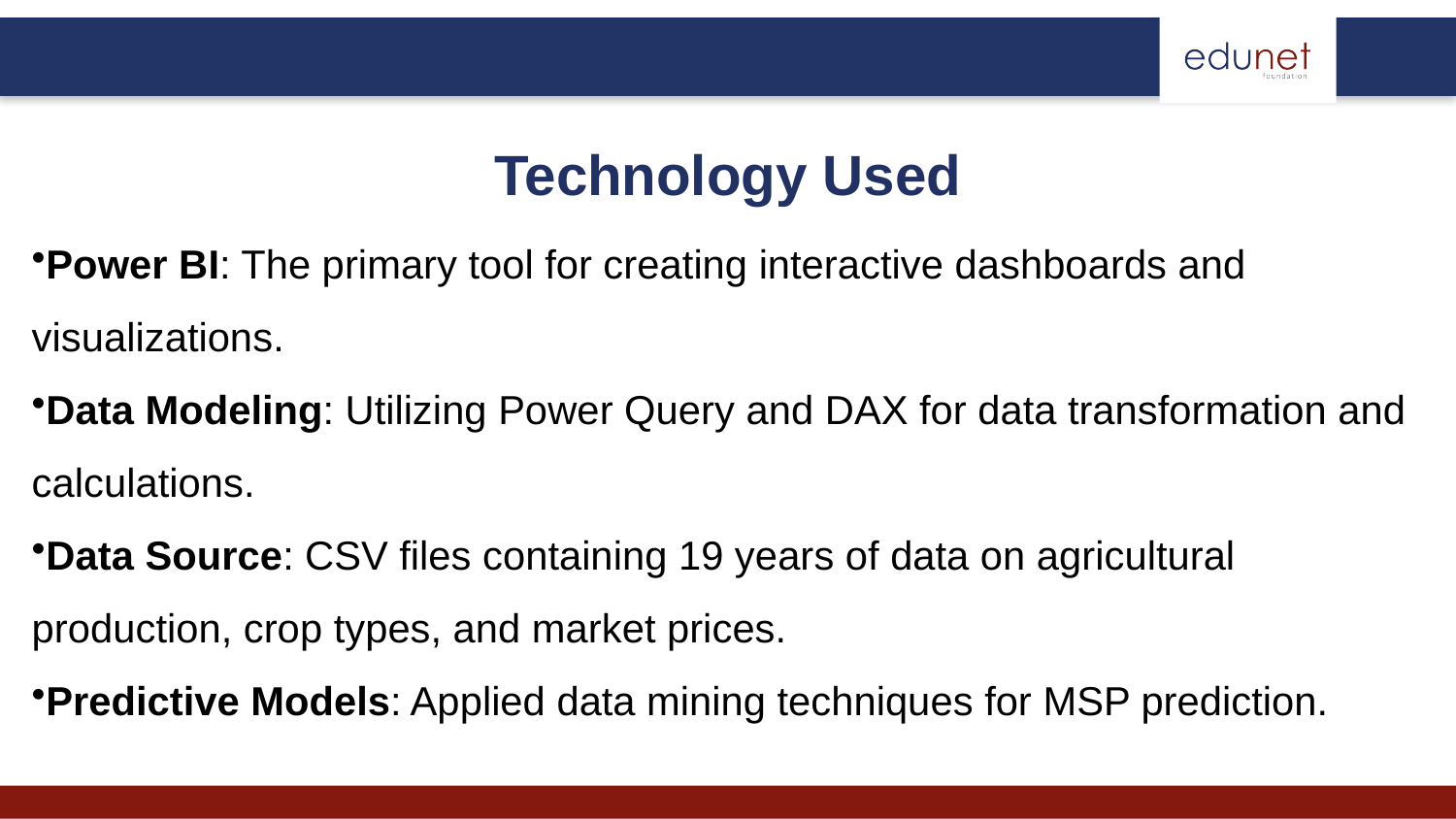

Technology Used
Power BI: The primary tool for creating interactive dashboards and visualizations.
Data Modeling: Utilizing Power Query and DAX for data transformation and calculations.
Data Source: CSV files containing 19 years of data on agricultural production, crop types, and market prices.
Predictive Models: Applied data mining techniques for MSP prediction.